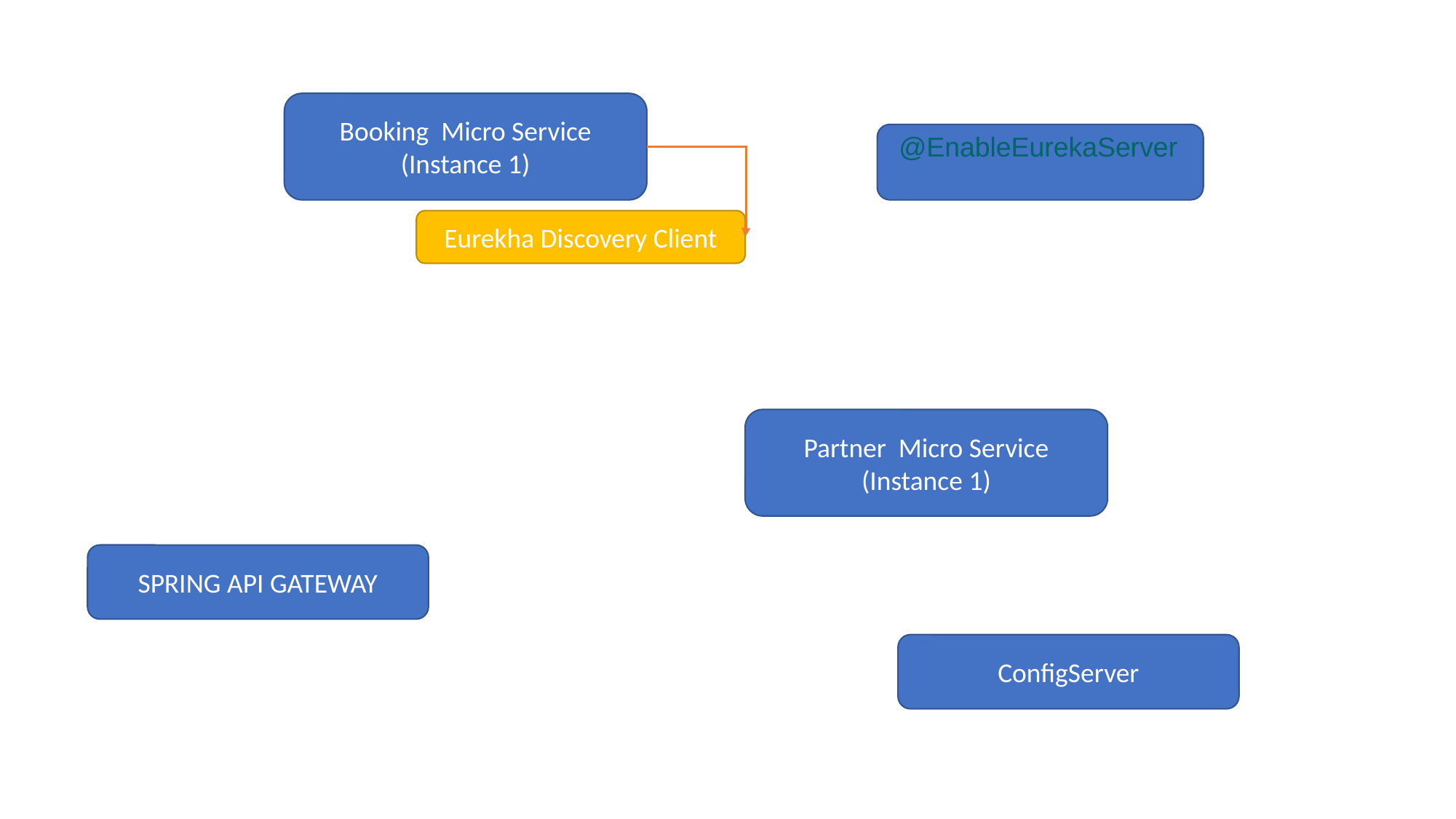

Booking  Micro Service
(Instance 1)
@EnableEurekaServer

Eurekha Discovery Client
Partner  Micro Service
(Instance 1)
SPRING API GATEWAY
ConfigServer